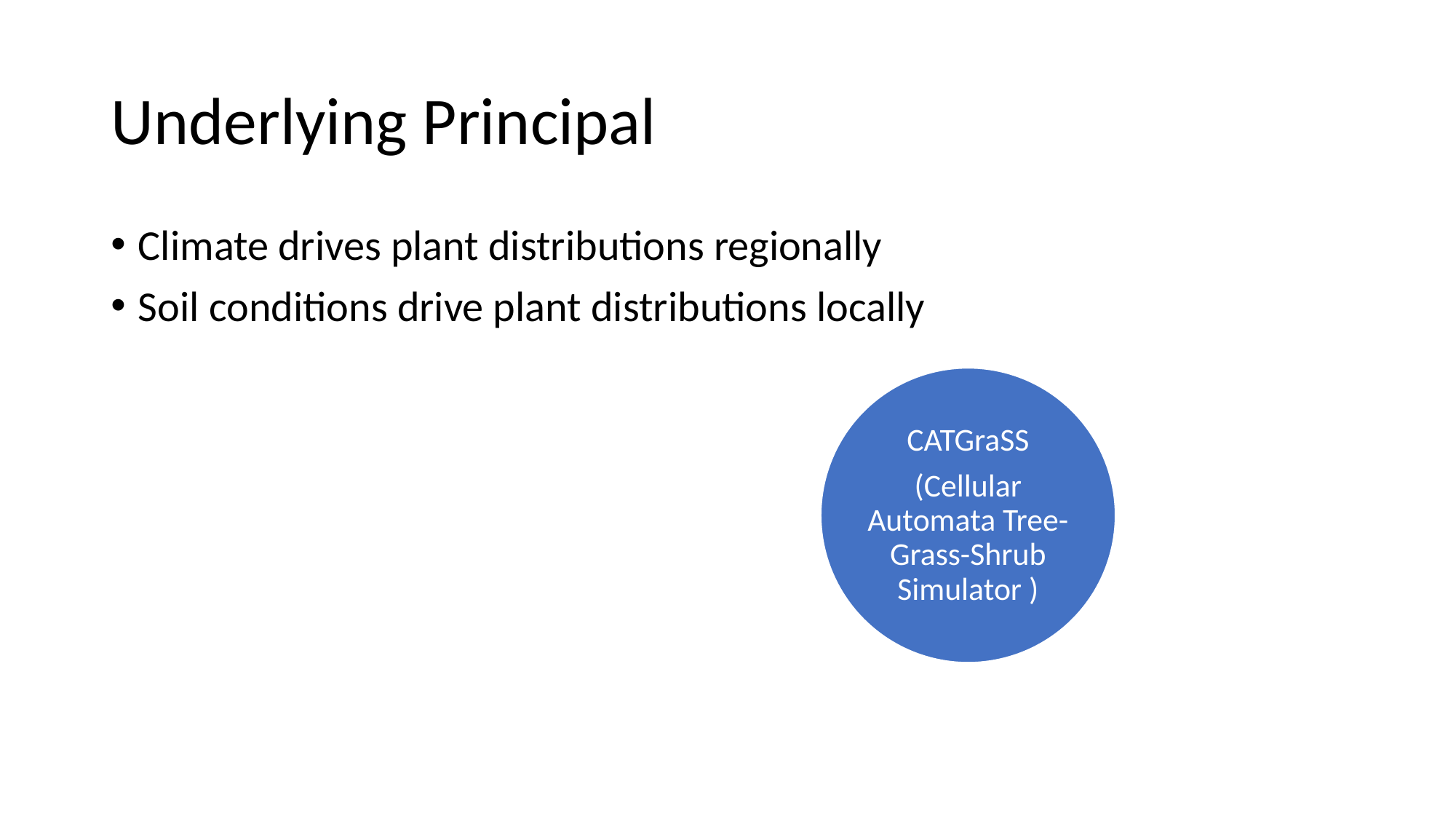

# Underlying Principal
Climate drives plant distributions regionally
Soil conditions drive plant distributions locally

CATGraSS
(Cellular Automata Tree-Grass-Shrub Simulator )